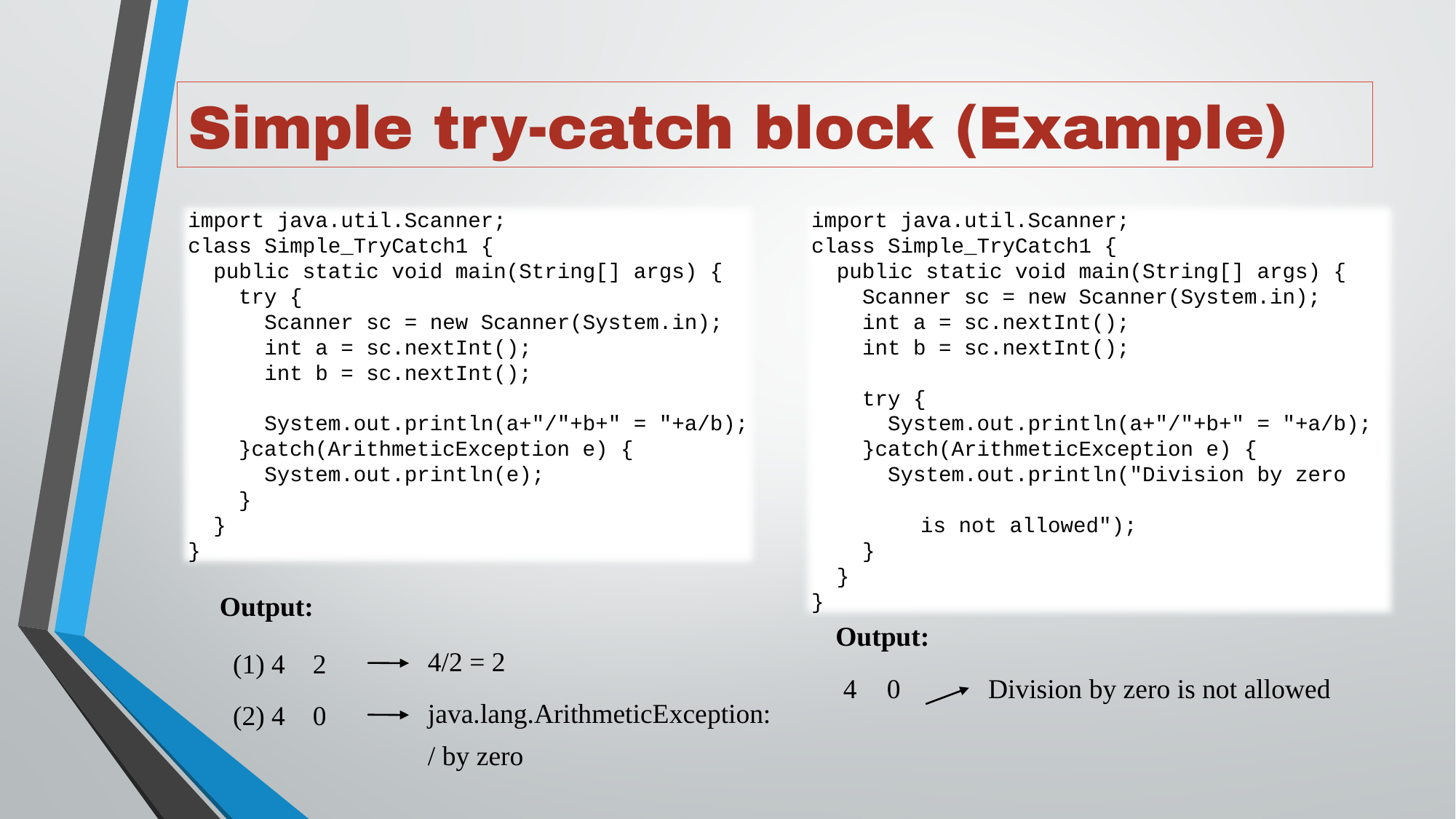

# Simple try-catch block (Example)
import java.util.Scanner;
class Simple_TryCatch1 {
  public static void main(String[] args) {
    try {
      Scanner sc = new Scanner(System.in);
      int a = sc.nextInt();
      int b = sc.nextInt();

      System.out.println(a+"/"+b+" = "+a/b);
    }catch(ArithmeticException e) {
      System.out.println(e);
    }
  }
}
import java.util.Scanner;
class Simple_TryCatch1 {
  public static void main(String[] args) {
    Scanner sc = new Scanner(System.in);
    int a = sc.nextInt();
    int b = sc.nextInt();

    try {
      System.out.println(a+"/"+b+" = "+a/b);
    }catch(ArithmeticException e) {
      System.out.println("Division by zero
						is not allowed");
    }
  }
}
Output:
Output:
4/2 = 2
(1) 4    2
 4    0
Division by zero is not allowed
java.lang.ArithmeticException:
/ by zero
(2) 4    0